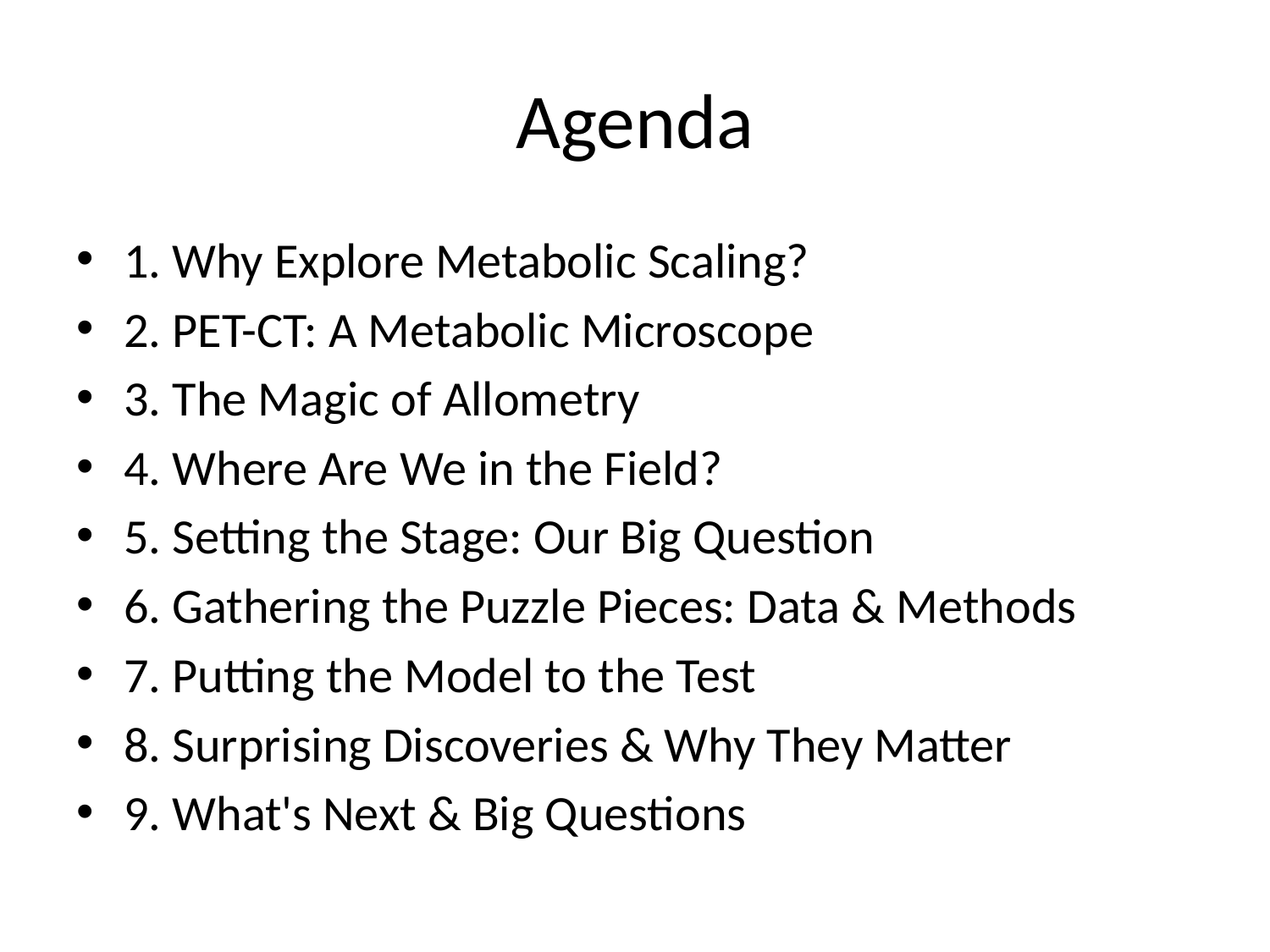

# Agenda
1. Why Explore Metabolic Scaling?
2. PET-CT: A Metabolic Microscope
3. The Magic of Allometry
4. Where Are We in the Field?
5. Setting the Stage: Our Big Question
6. Gathering the Puzzle Pieces: Data & Methods
7. Putting the Model to the Test
8. Surprising Discoveries & Why They Matter
9. What's Next & Big Questions